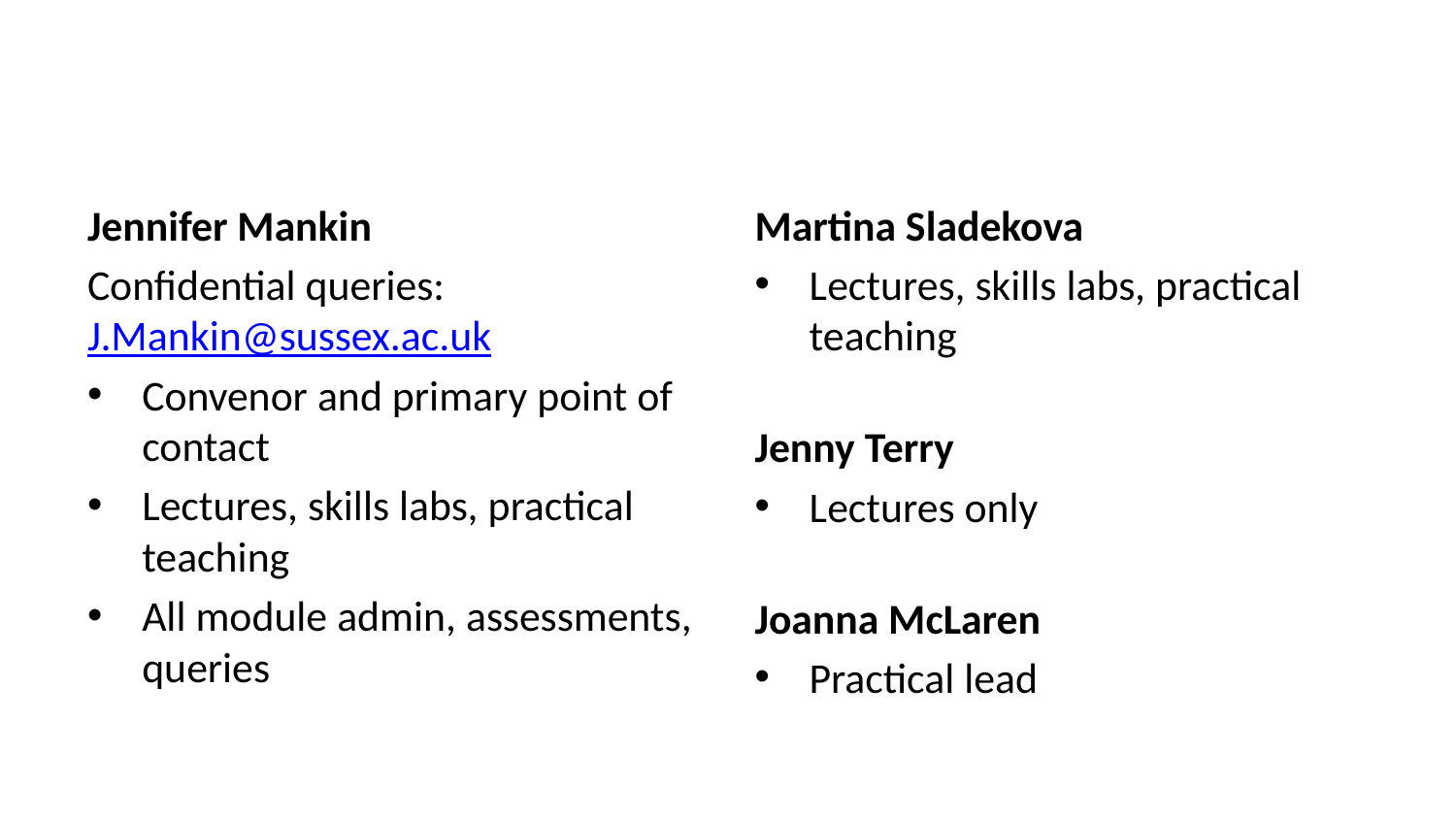

Jennifer Mankin
Confidential queries: J.Mankin@sussex.ac.uk
Convenor and primary point of contact
Lectures, skills labs, practical teaching
All module admin, assessments, queries
Martina Sladekova
Lectures, skills labs, practical teaching
Jenny Terry
Lectures only
Joanna McLaren
Practical lead